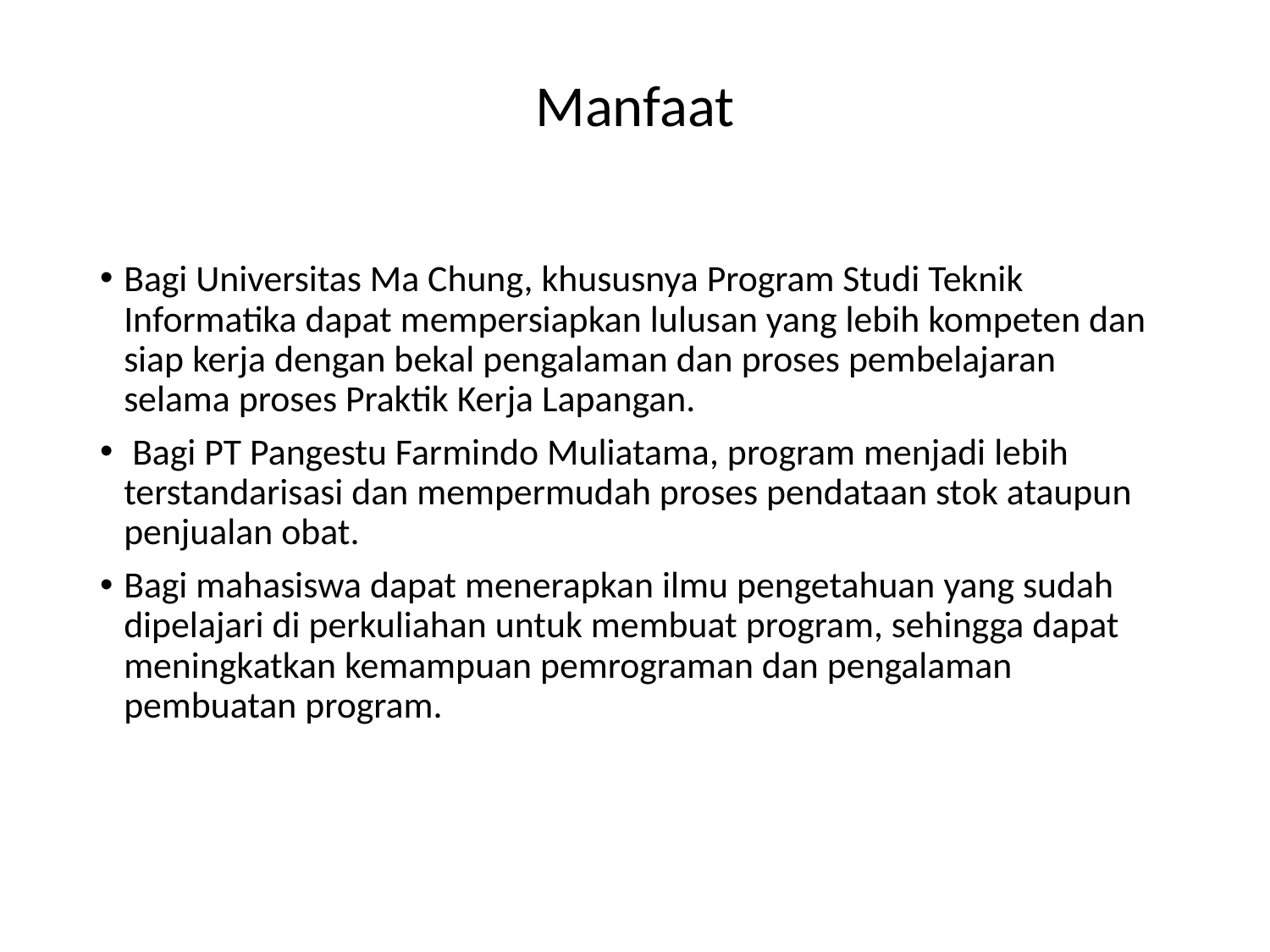

# Manfaat
Bagi Universitas Ma Chung, khususnya Program Studi Teknik Informatika dapat mempersiapkan lulusan yang lebih kompeten dan siap kerja dengan bekal pengalaman dan proses pembelajaran selama proses Praktik Kerja Lapangan.
 Bagi PT Pangestu Farmindo Muliatama, program menjadi lebih terstandarisasi dan mempermudah proses pendataan stok ataupun penjualan obat.
Bagi mahasiswa dapat menerapkan ilmu pengetahuan yang sudah dipelajari di perkuliahan untuk membuat program, sehingga dapat meningkatkan kemampuan pemrograman dan pengalaman pembuatan program.